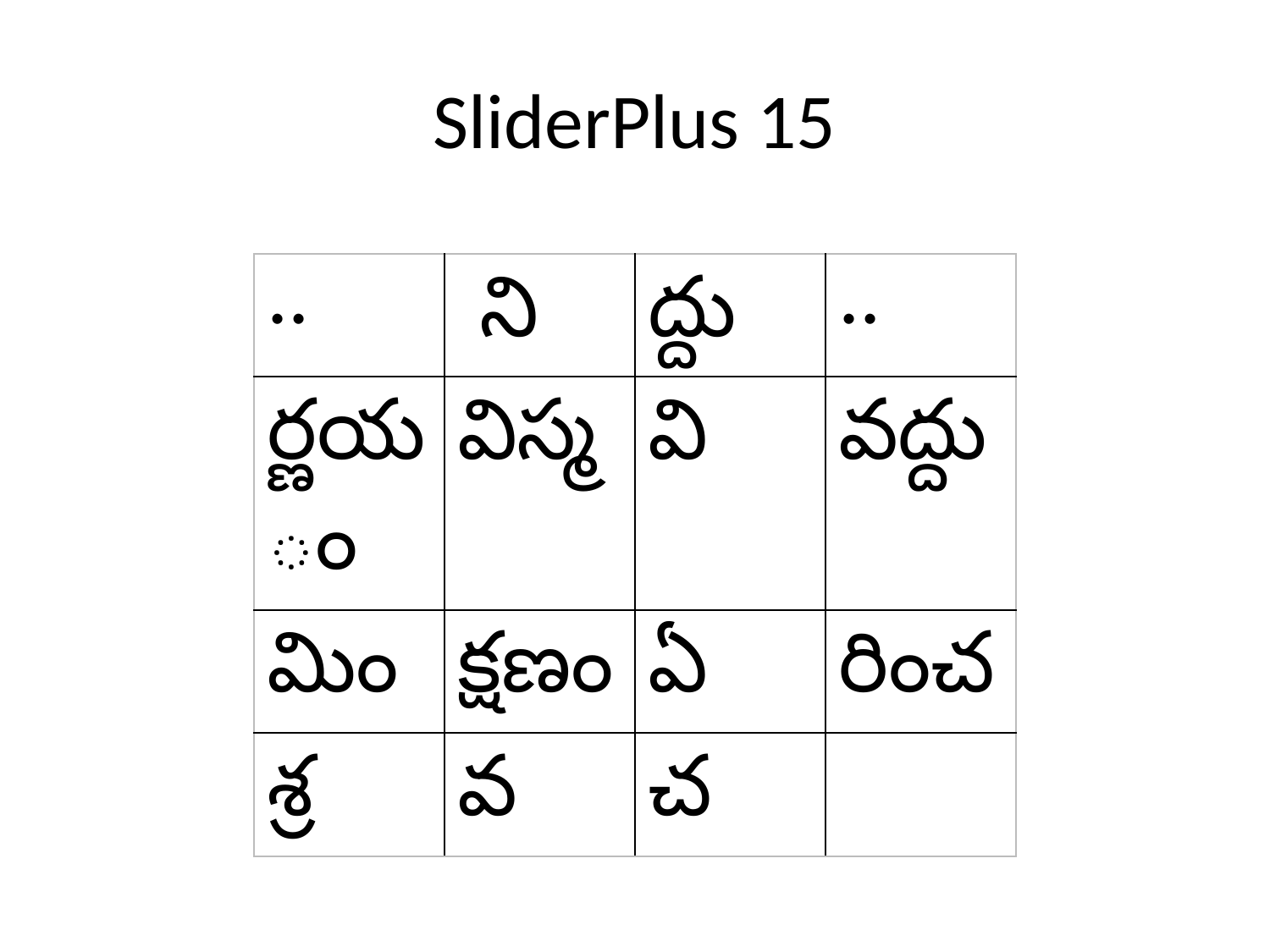

# SliderPlus 15
| .. | ని | ద్దు | .. |
| --- | --- | --- | --- |
| ర్ణయం | విస్మ | వి | వద్దు |
| మిం | క్షణం | ఏ | రించ |
| శ్ర | వ | చ |  |